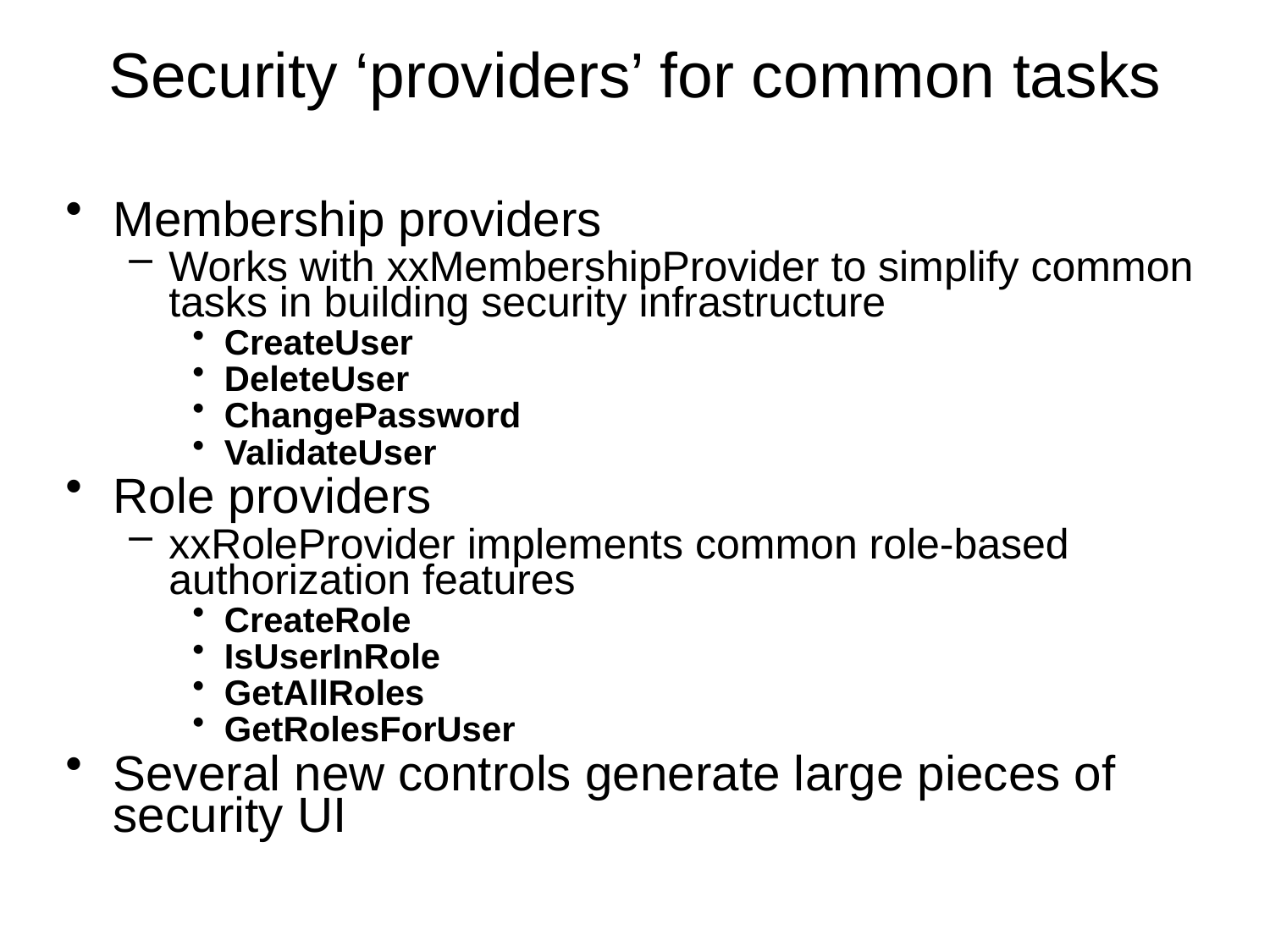

# Security ‘providers’ for common tasks
Membership providers
Works with xxMembershipProvider to simplify common tasks in building security infrastructure
CreateUser
DeleteUser
ChangePassword
ValidateUser
Role providers
xxRoleProvider implements common role-based authorization features
CreateRole
IsUserInRole
GetAllRoles
GetRolesForUser
Several new controls generate large pieces of security UI